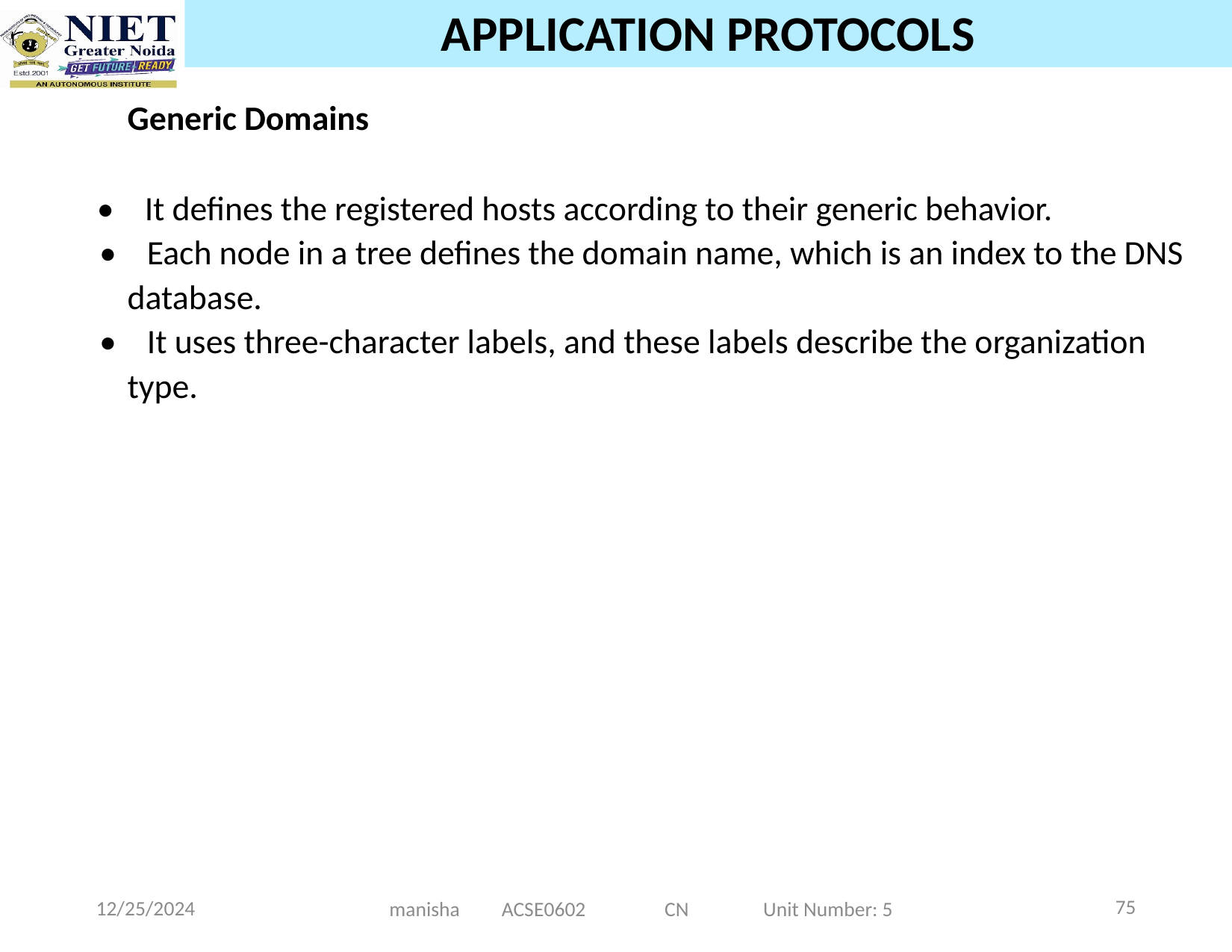

# APPLICATION PROTOCOLS
Generic Domains
•    It defines the registered hosts according to their generic behavior.
•    Each node in a tree defines the domain name, which is an index to the DNS database.
•    It uses three-character labels, and these labels describe the organization type.
75
12/25/2024
manisha         ACSE0602                 CN                Unit Number: 5